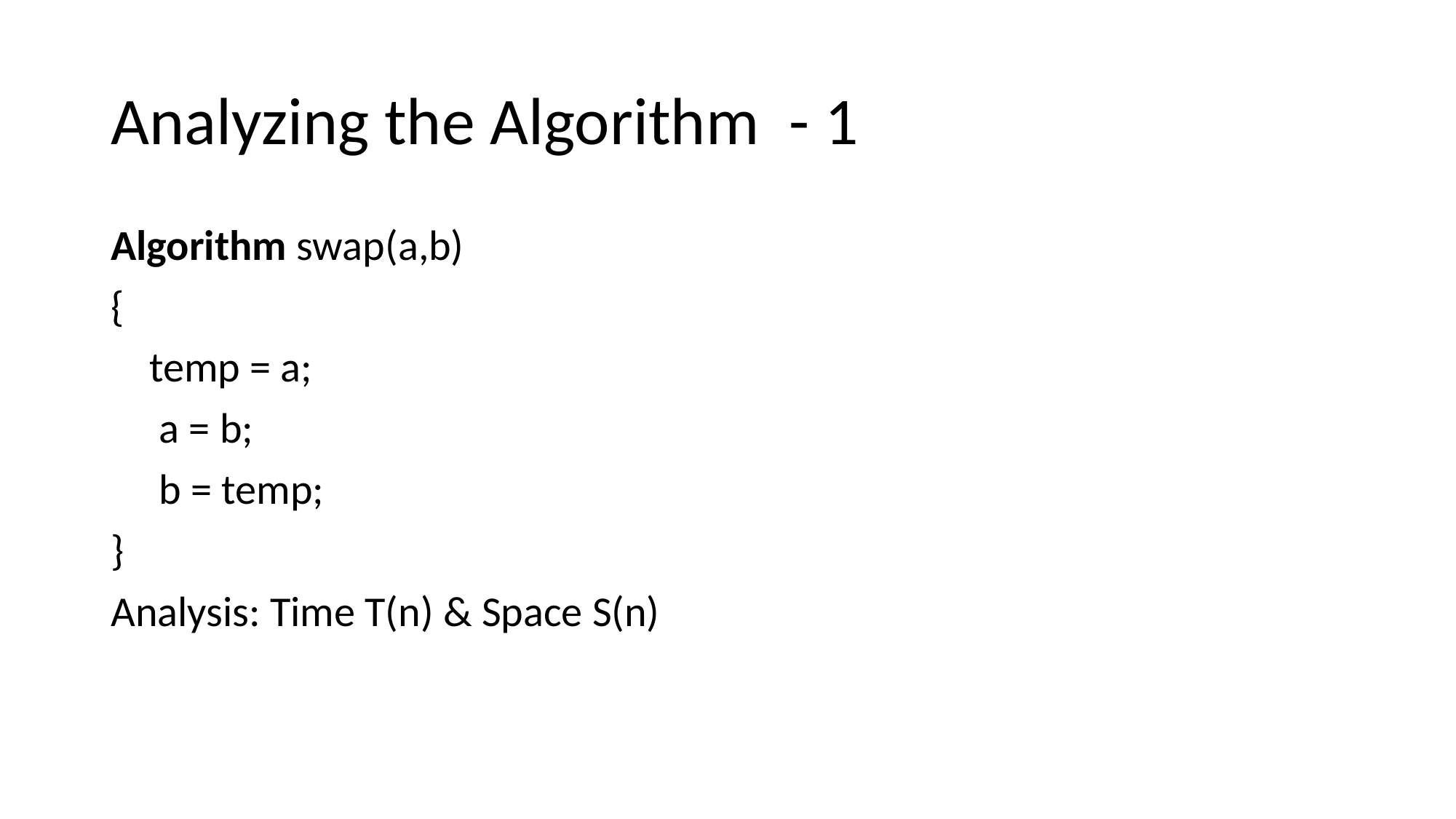

# Analyzing the Algorithm  - 1
Algorithm swap(a,b)
{
    temp = a;
     a = b;
     b = temp;
}
Analysis: Time T(n) & Space S(n)